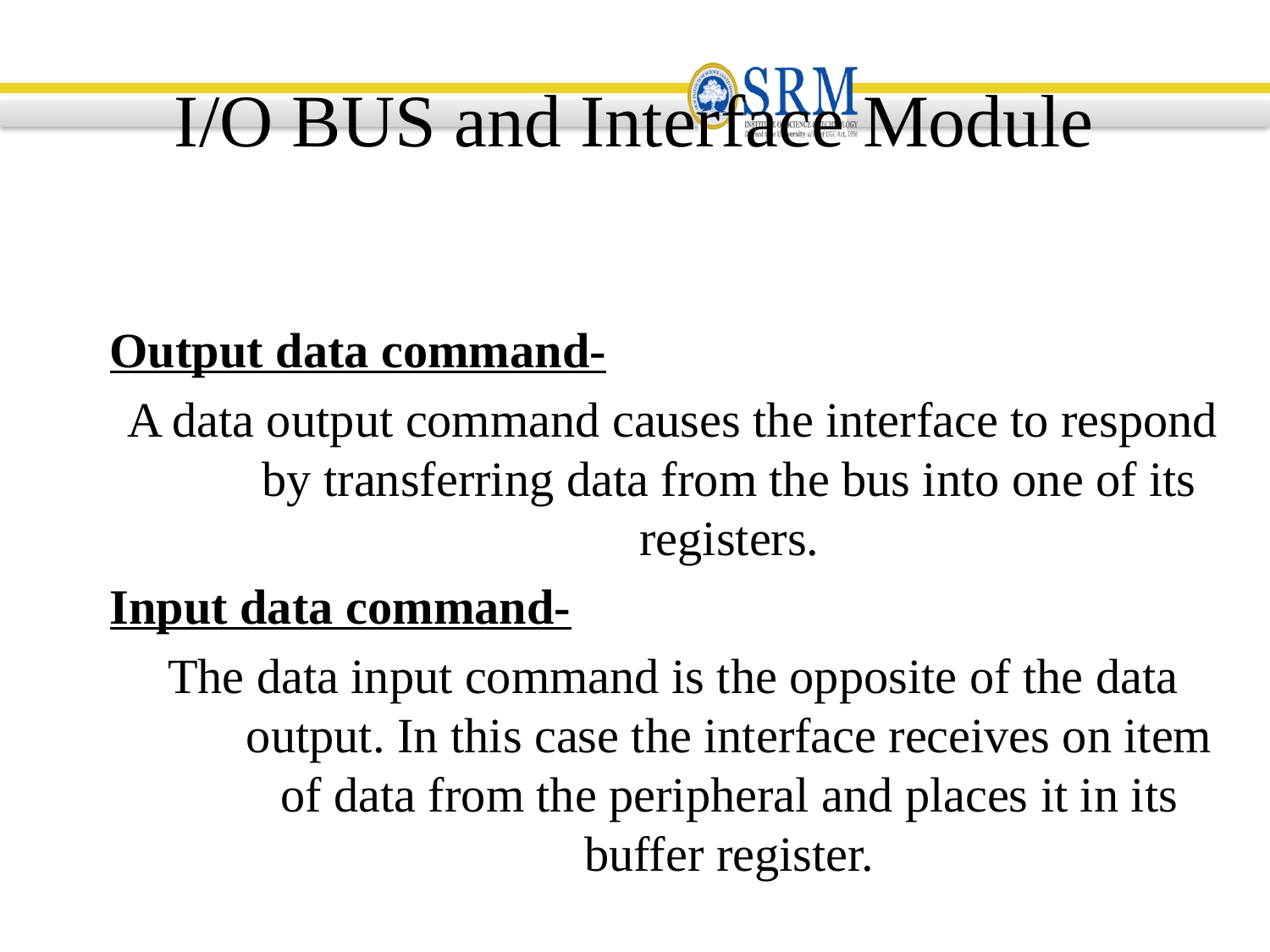

# I/O BUS and Interface Module
Output data command-
A data output command causes the interface to respond by transferring data from the bus into one of its registers.
Input data command-
The data input command is the opposite of the data output. In this case the interface receives on item of data from the peripheral and places it in its buffer register.